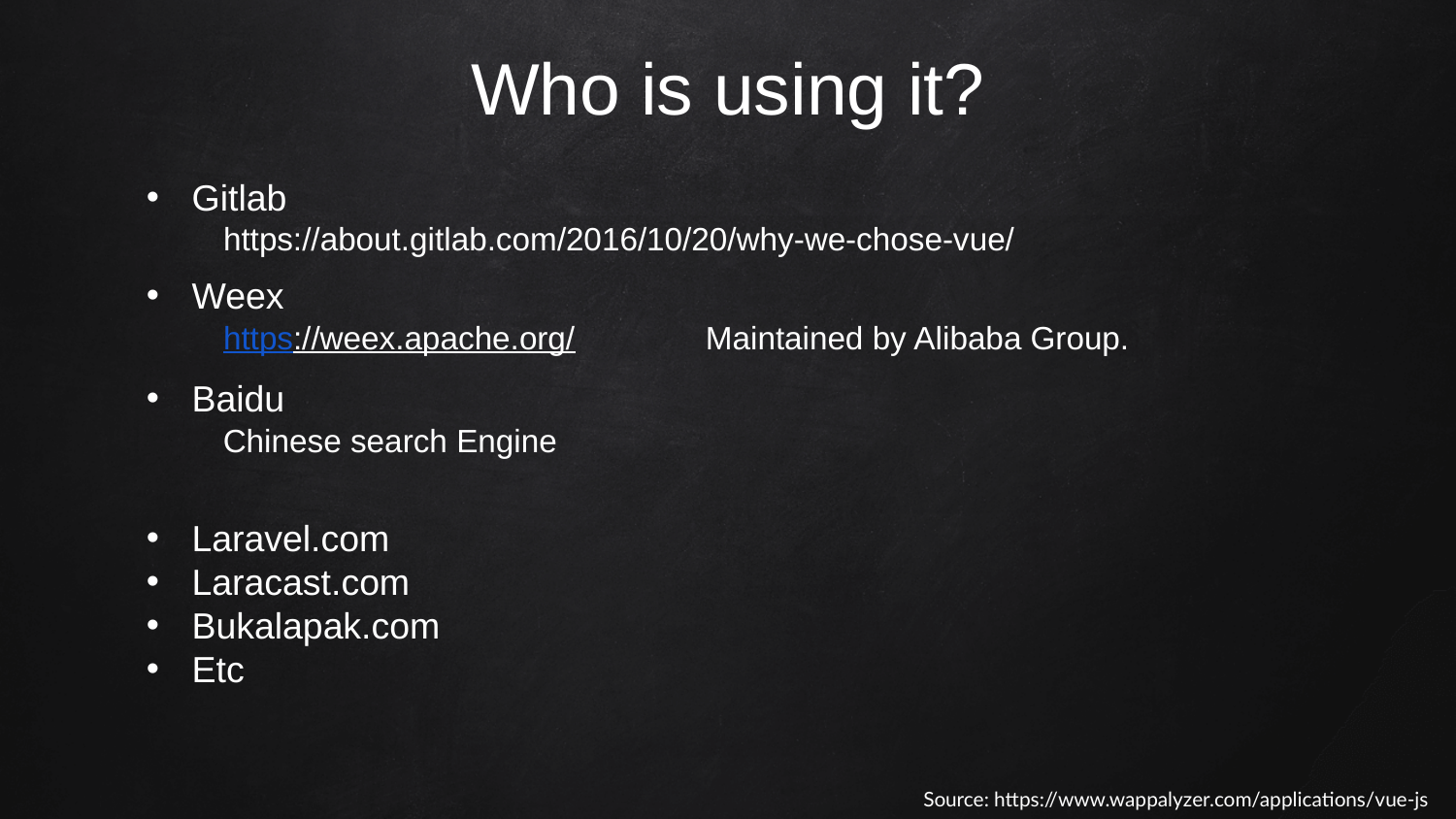

Who is using it?
Gitlab
https://about.gitlab.com/2016/10/20/why-we-chose-vue/
Weex
https://weex.apache.org/ 	Maintained by Alibaba Group.
Baidu
Chinese search Engine
Laravel.com
Laracast.com
Bukalapak.com
Etc
Source: https://www.wappalyzer.com/applications/vue-js